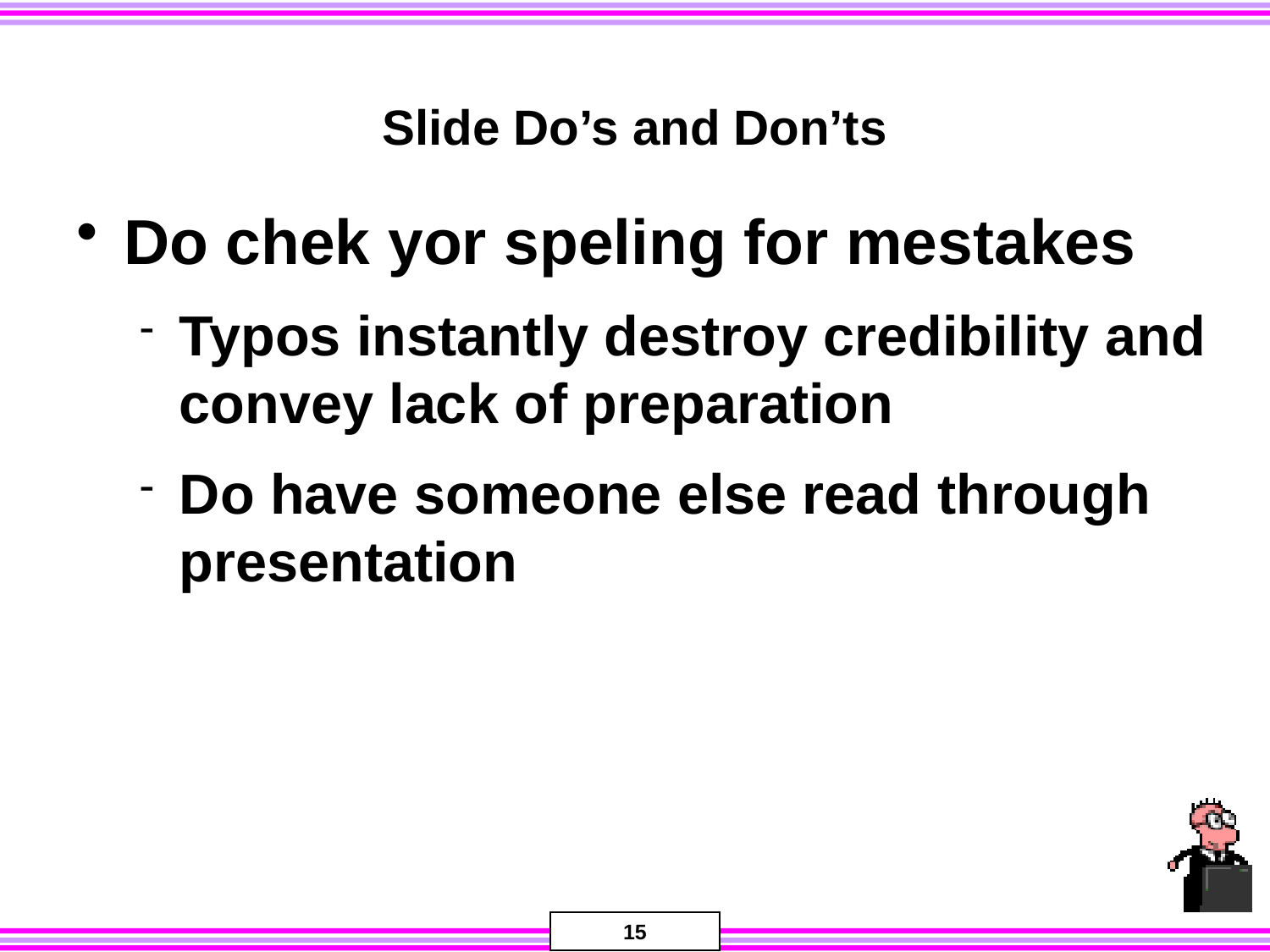

# Slide Do’s and Don’ts
Do chek yor speling for mestakes
Typos instantly destroy credibility and convey lack of preparation
Do have someone else read through presentation